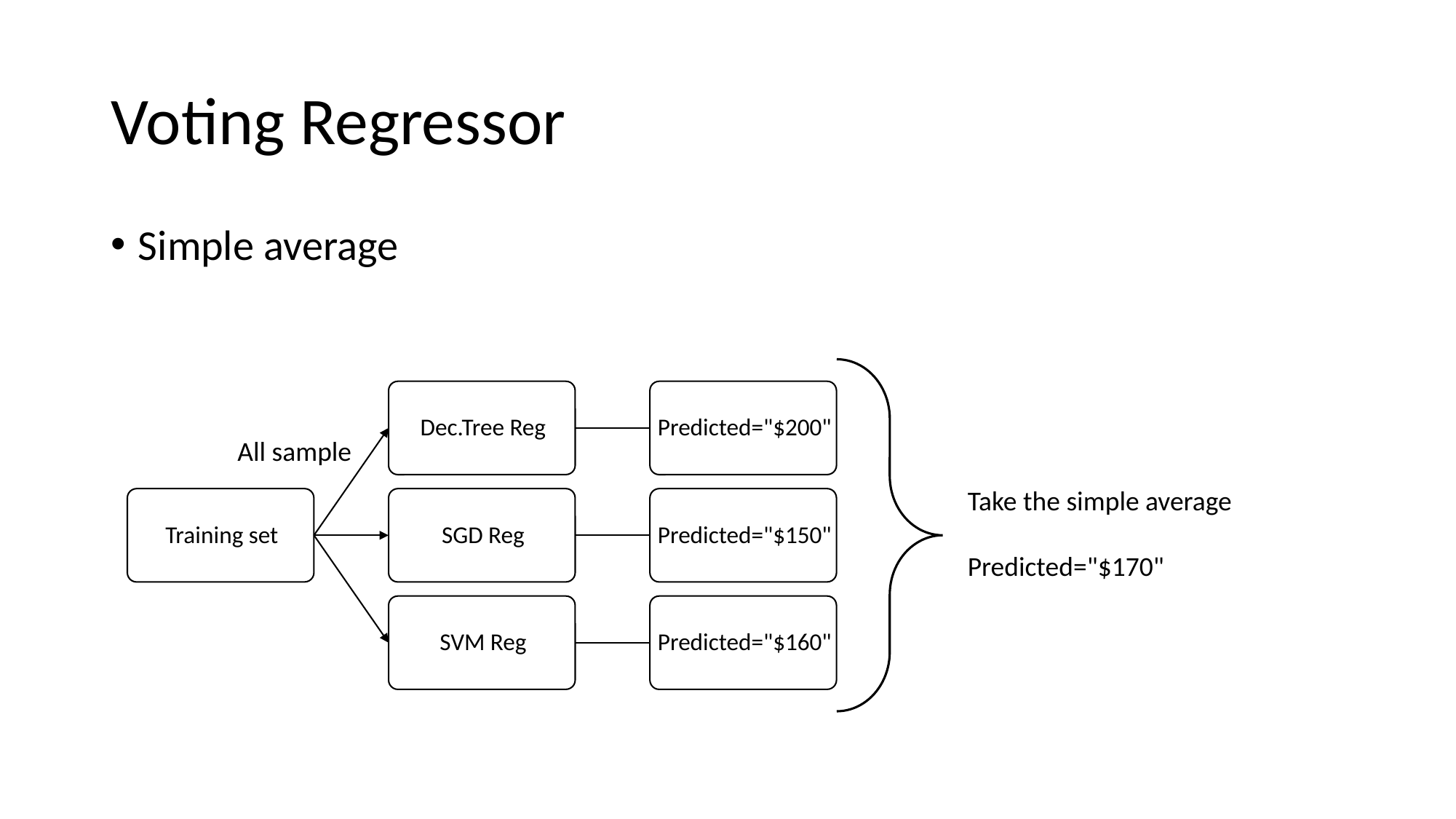

# Voting Regressor
Simple average
Training set

Dec.Tree Reg

Predicted="$200"

SGD Reg

Predicted="$150"

SVM Reg

Predicted="$160"

All sample
Take the simple average

Predicted="$170"